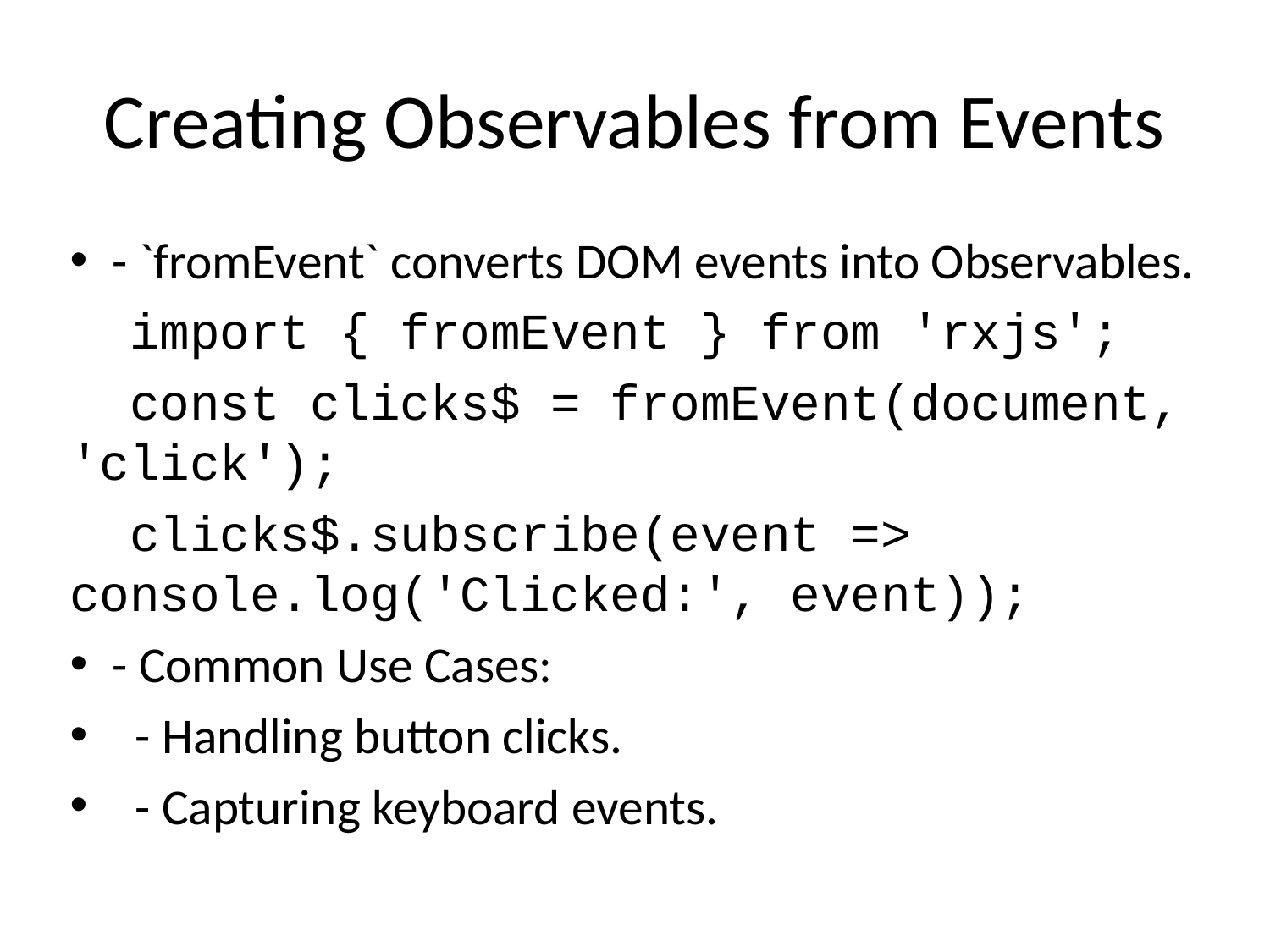

# Creating Observables from Events
- `fromEvent` converts DOM events into Observables.
  import { fromEvent } from 'rxjs';
  const clicks$ = fromEvent(document, 'click');
  clicks$.subscribe(event => console.log('Clicked:', event));
- Common Use Cases:
  - Handling button clicks.
  - Capturing keyboard events.